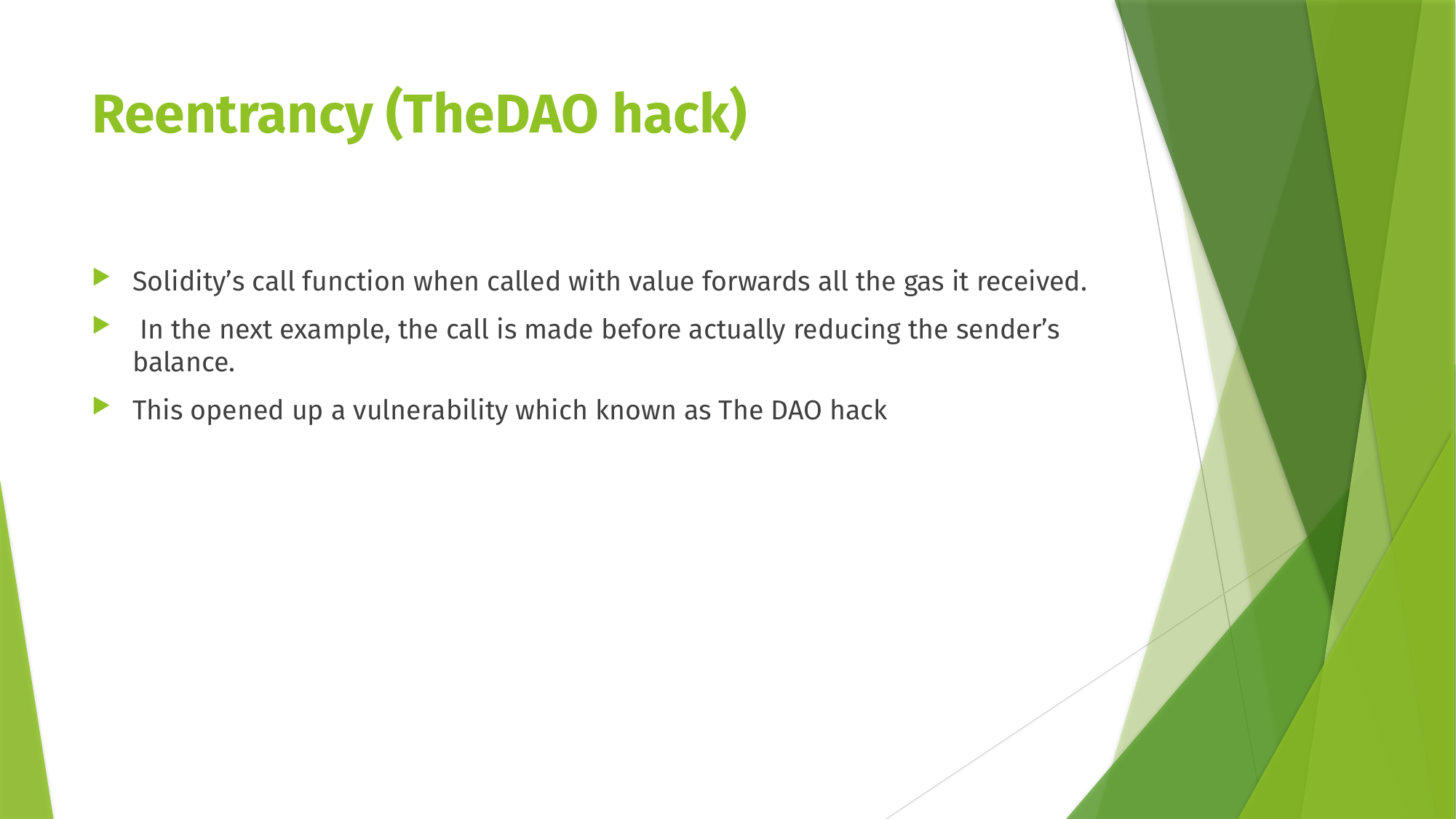

# Reentrancy (TheDAO hack)
Solidity’s call function when called with value forwards all the gas it received.
 In the next example, the call is made before actually reducing the sender’s balance.
This opened up a vulnerability which known as The DAO hack